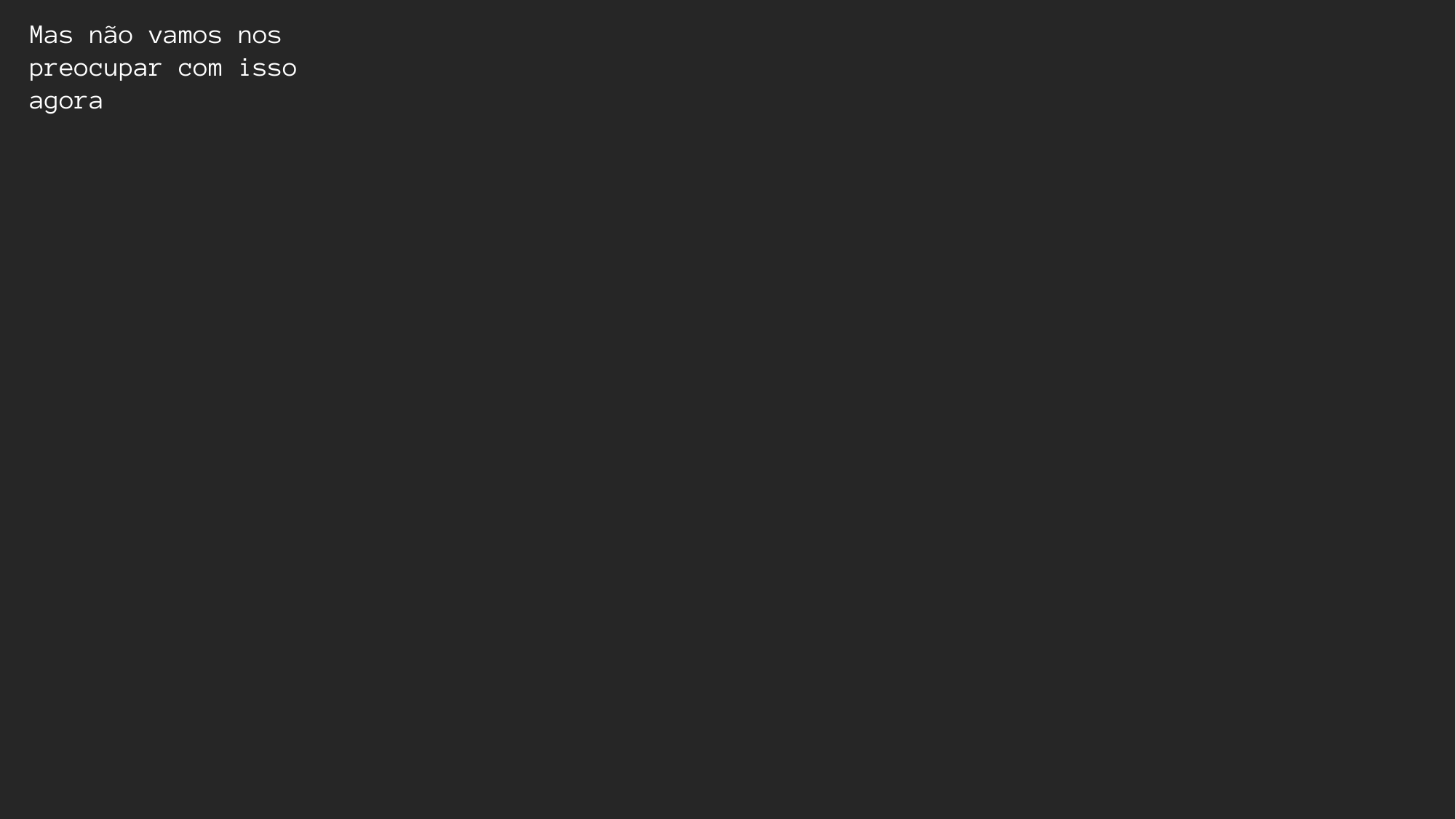

Mas não vamos nos preocupar com isso agora